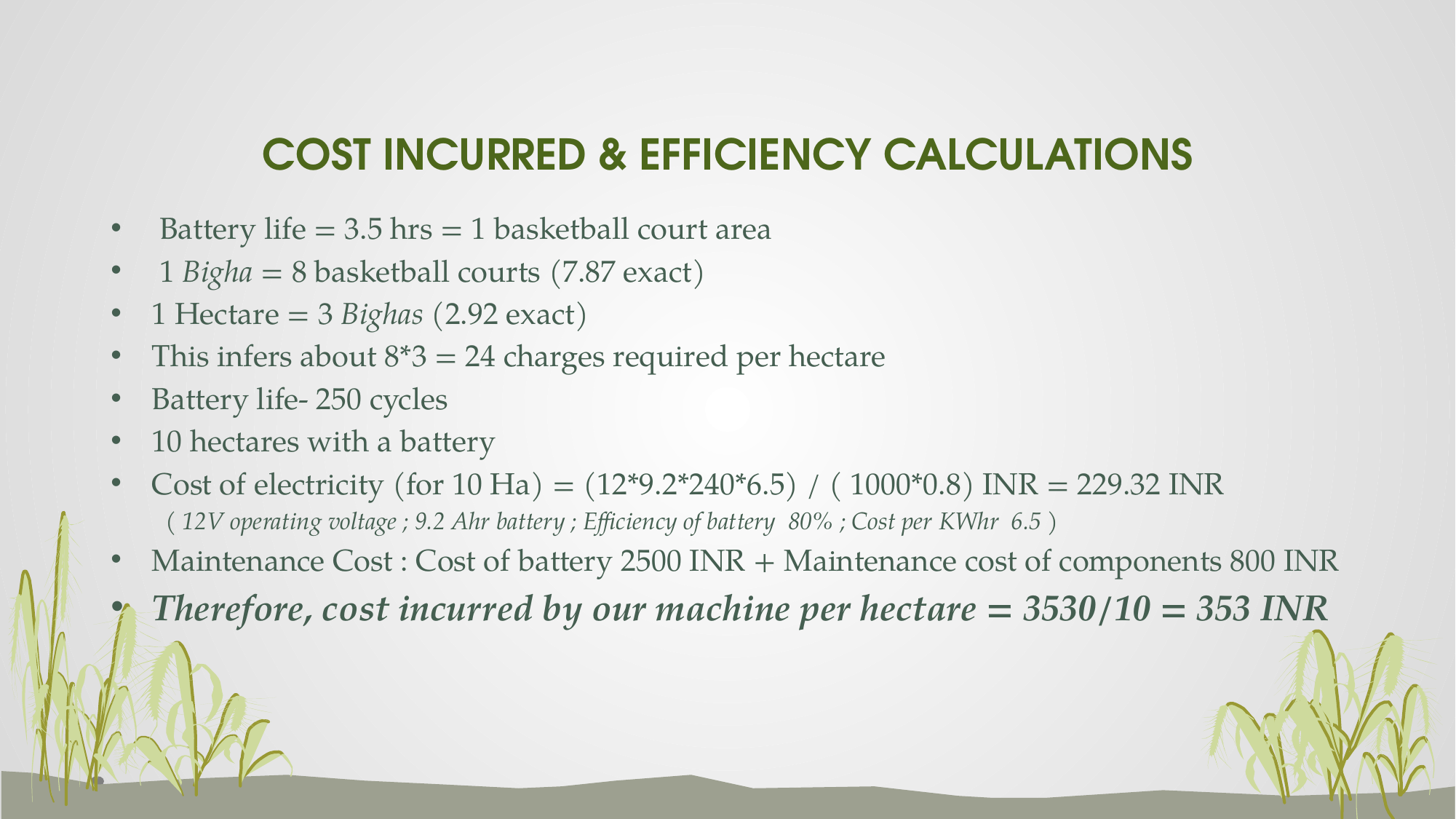

# COST INCURRED & EFFICIENCY CALCULATIONS
 Battery life = 3.5 hrs = 1 basketball court area
 1 Bigha = 8 basketball courts (7.87 exact)
1 Hectare = 3 Bighas (2.92 exact)
This infers about 8*3 = 24 charges required per hectare
Battery life- 250 cycles
10 hectares with a battery
Cost of electricity (for 10 Ha) = (12*9.2*240*6.5) / ( 1000*0.8) INR = 229.32 INR
( 12V operating voltage ; 9.2 Ahr battery ; Efficiency of battery  80% ; Cost per KWhr  6.5 )
Maintenance Cost : Cost of battery 2500 INR + Maintenance cost of components 800 INR
Therefore, cost incurred by our machine per hectare = 3530/10 = 353 INR